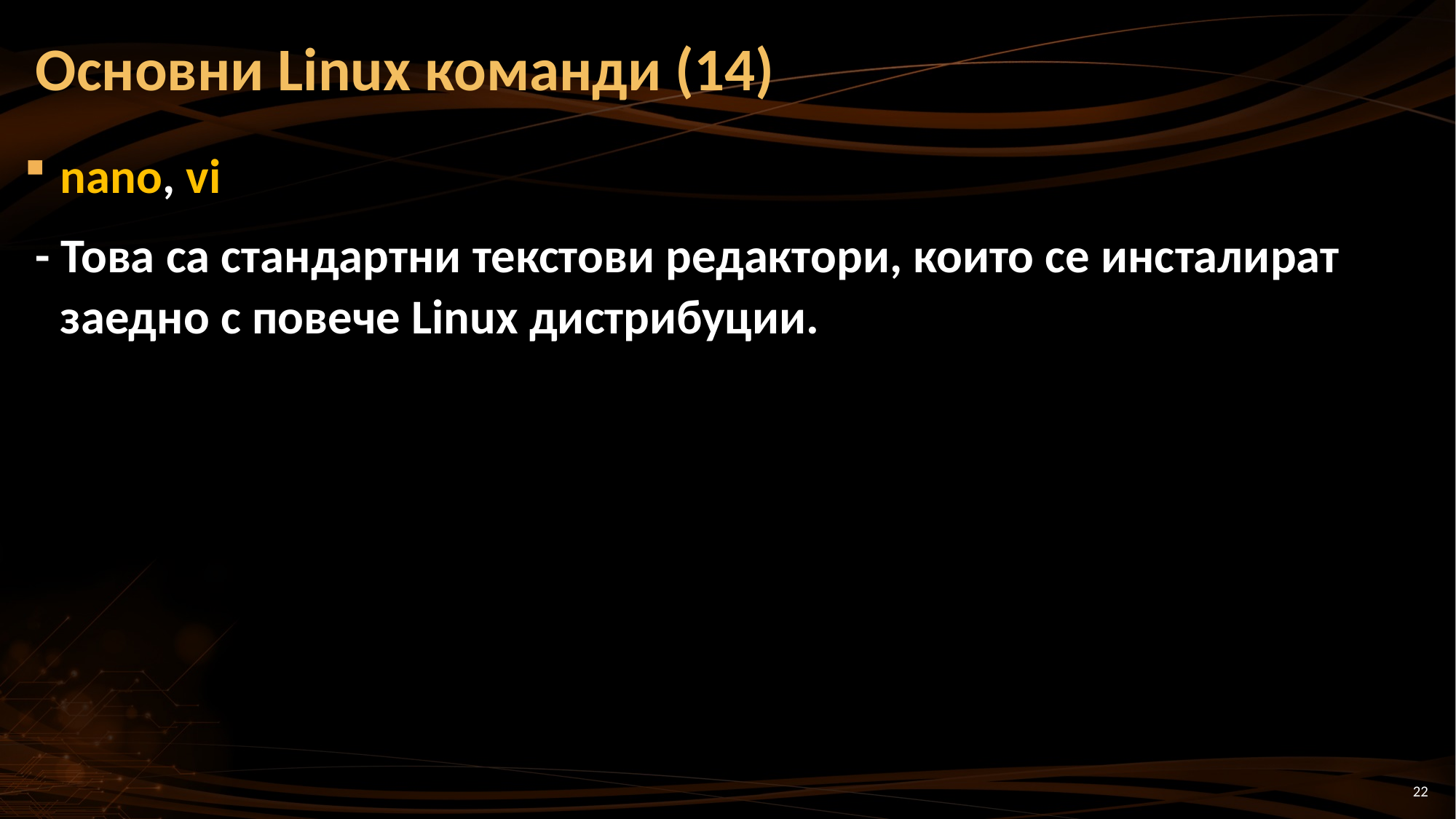

Основни Linux команди (14)
nano, vi
 - Това са стандартни текстови редактори, които се инсталират заедно с повече Linux дистрибуции.

22